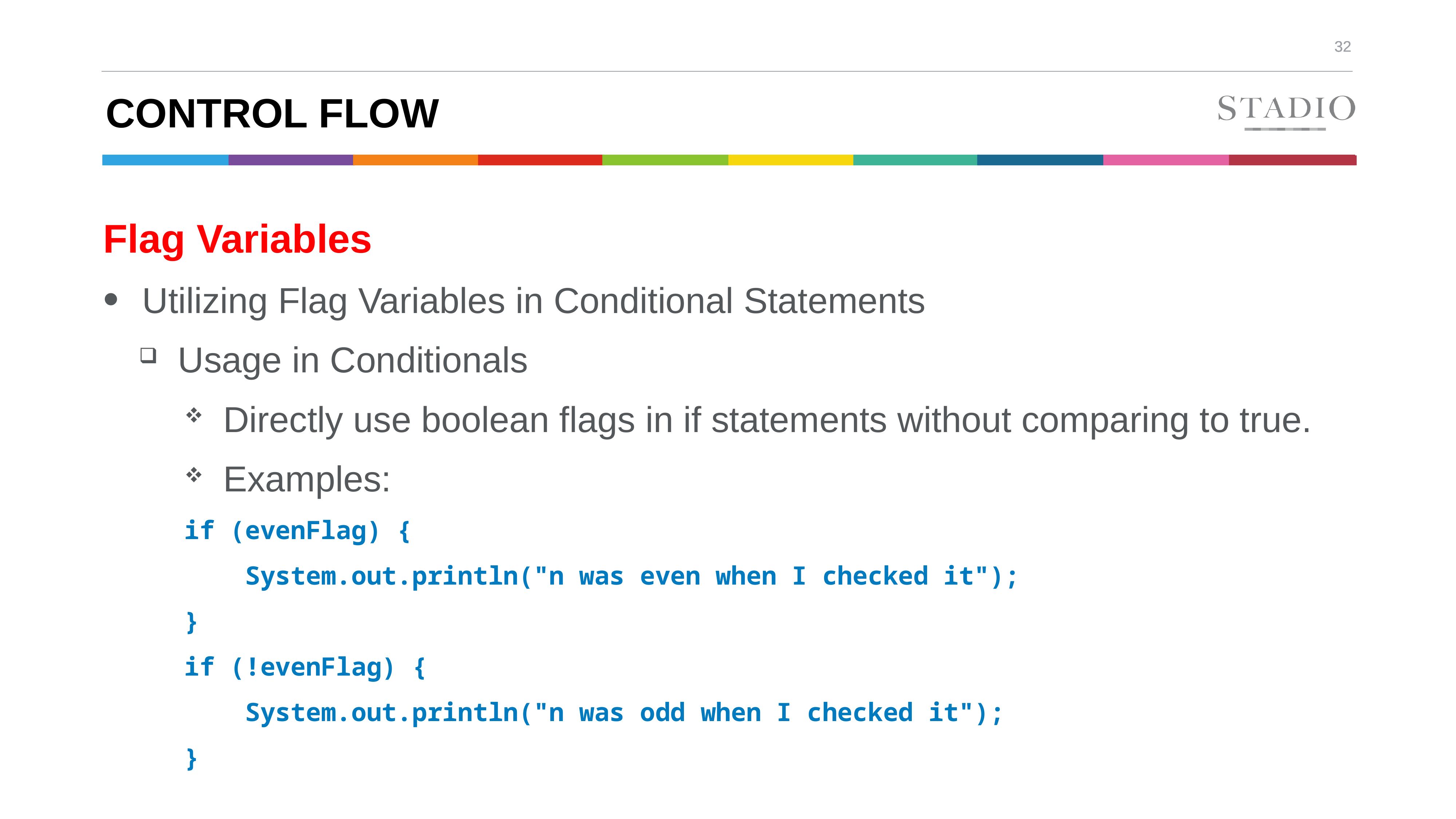

# Control flow

Flag Variables
Utilizing Flag Variables in Conditional Statements
Usage in Conditionals
Directly use boolean flags in if statements without comparing to true.
Examples:
if (evenFlag) {
    System.out.println("n was even when I checked it");
}
if (!evenFlag) {
    System.out.println("n was odd when I checked it");
}